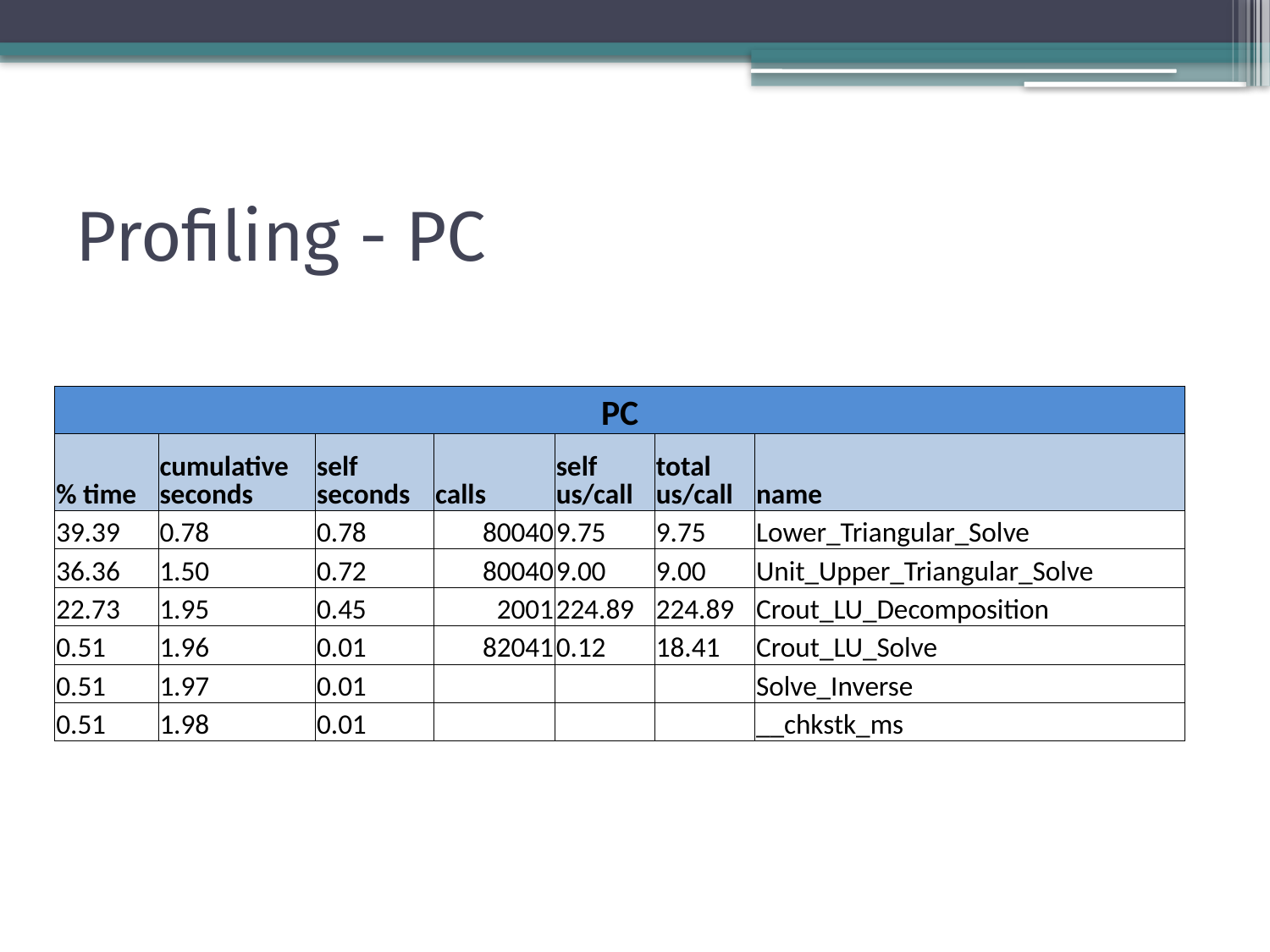

# Profiling - PC
| PC |  |  |  |  |  |  |
| --- | --- | --- | --- | --- | --- | --- |
| % time | cumulative seconds | self seconds | calls | self us/call | total us/call | name |
| 39.39 | 0.78 | 0.78 | 80040 | 9.75 | 9.75 | Lower\_Triangular\_Solve |
| 36.36 | 1.50 | 0.72 | 80040 | 9.00 | 9.00 | Unit\_Upper\_Triangular\_Solve |
| 22.73 | 1.95 | 0.45 | 2001 | 224.89 | 224.89 | Crout\_LU\_Decomposition |
| 0.51 | 1.96 | 0.01 | 82041 | 0.12 | 18.41 | Crout\_LU\_Solve |
| 0.51 | 1.97 | 0.01 |  |  |  | Solve\_Inverse |
| 0.51 | 1.98 | 0.01 |  |  |  | \_\_chkstk\_ms |